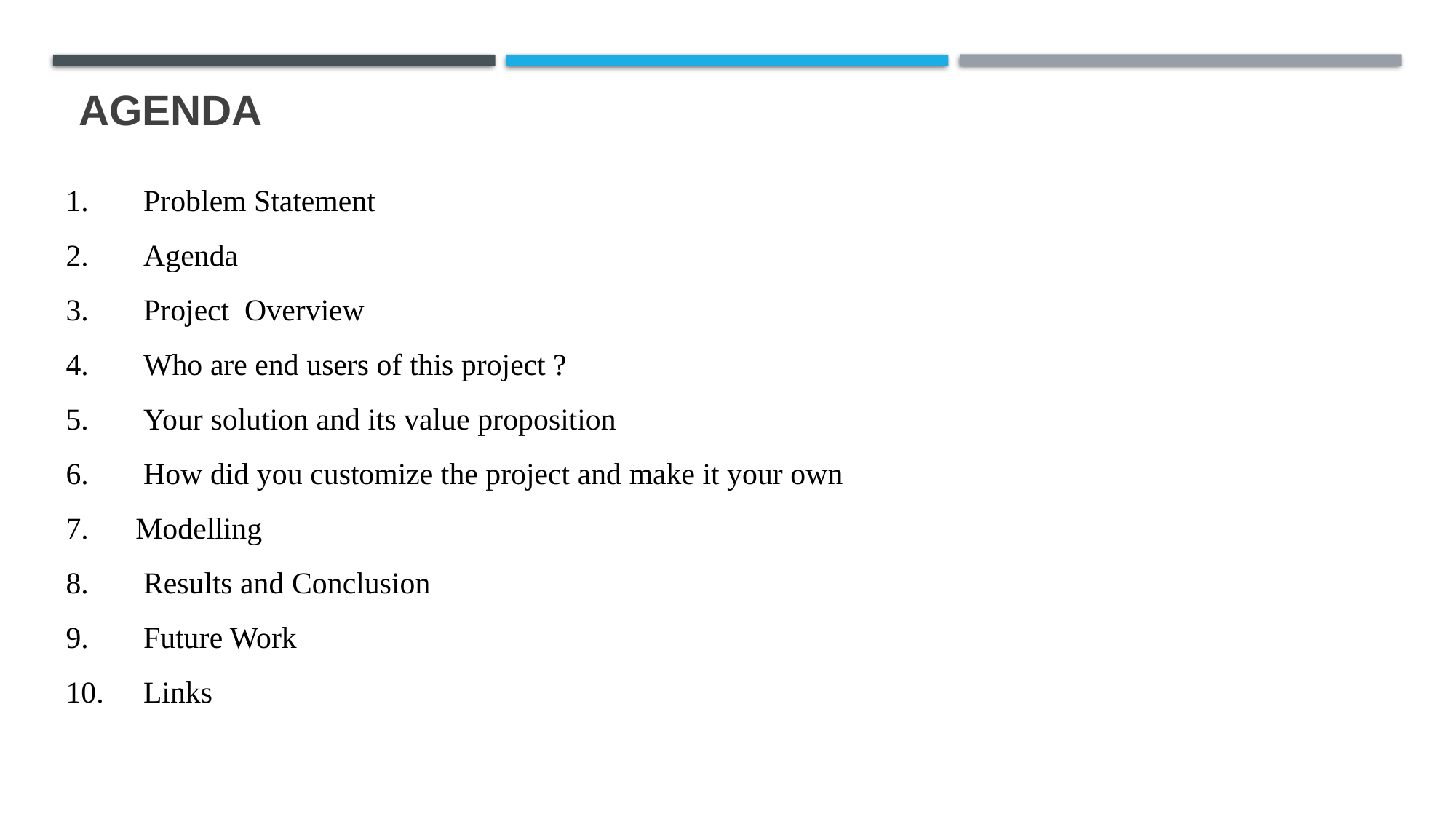

# AGENDA
   Problem Statement
   Agenda
   Project  Overview
   Who are end users of this project ?
   Your solution and its value proposition
   How did you customize the project and make it your own
  Modelling
   Results and Conclusion
   Future Work
   Links